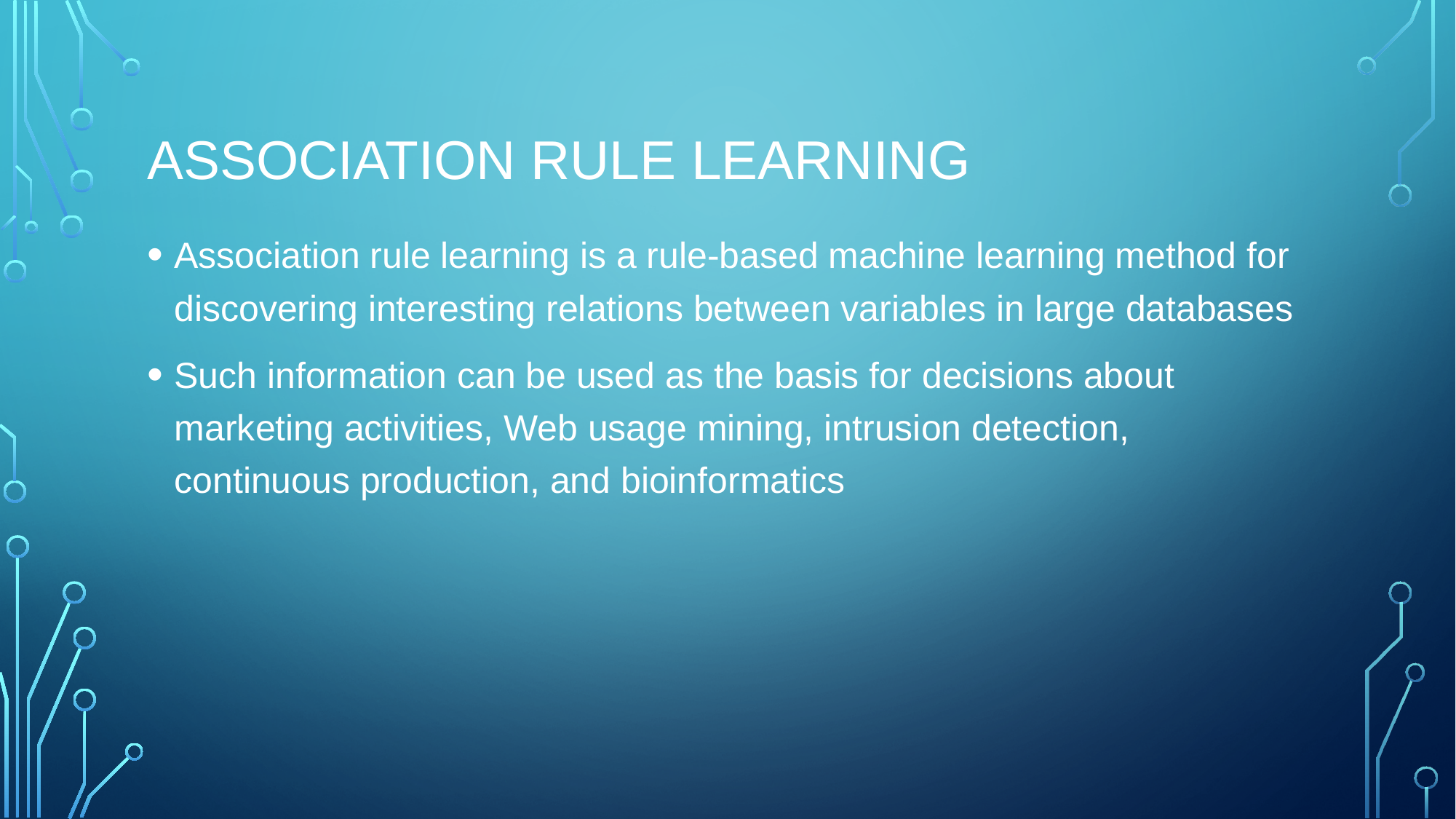

# Association Rule Learning
Association rule learning is a rule-based machine learning method for discovering interesting relations between variables in large databases
Such information can be used as the basis for decisions about marketing activities, Web usage mining, intrusion detection, continuous production, and bioinformatics